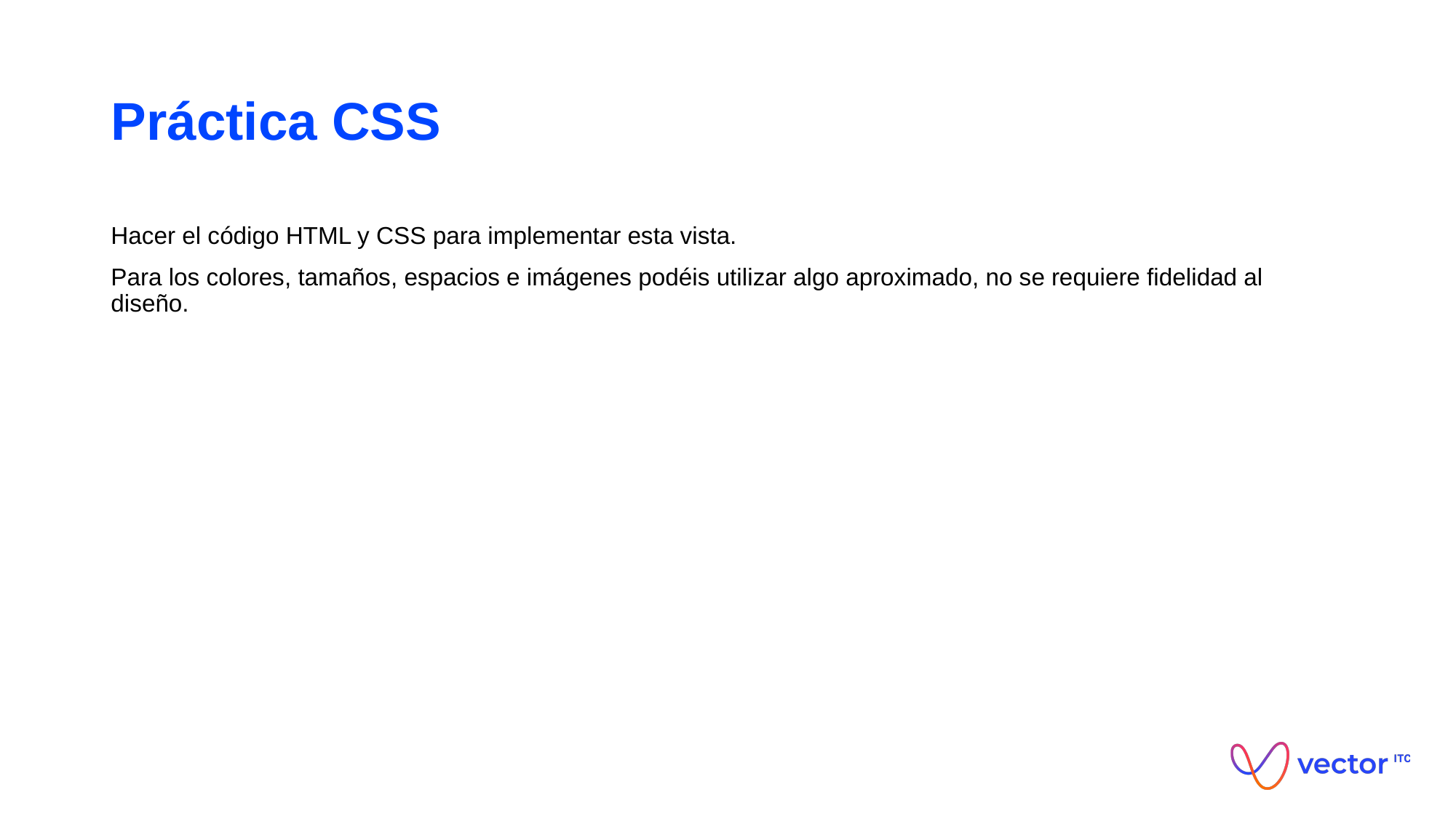

# Práctica CSS
Hacer el código HTML y CSS para implementar esta vista.
Para los colores, tamaños, espacios e imágenes podéis utilizar algo aproximado, no se requiere fidelidad al diseño.